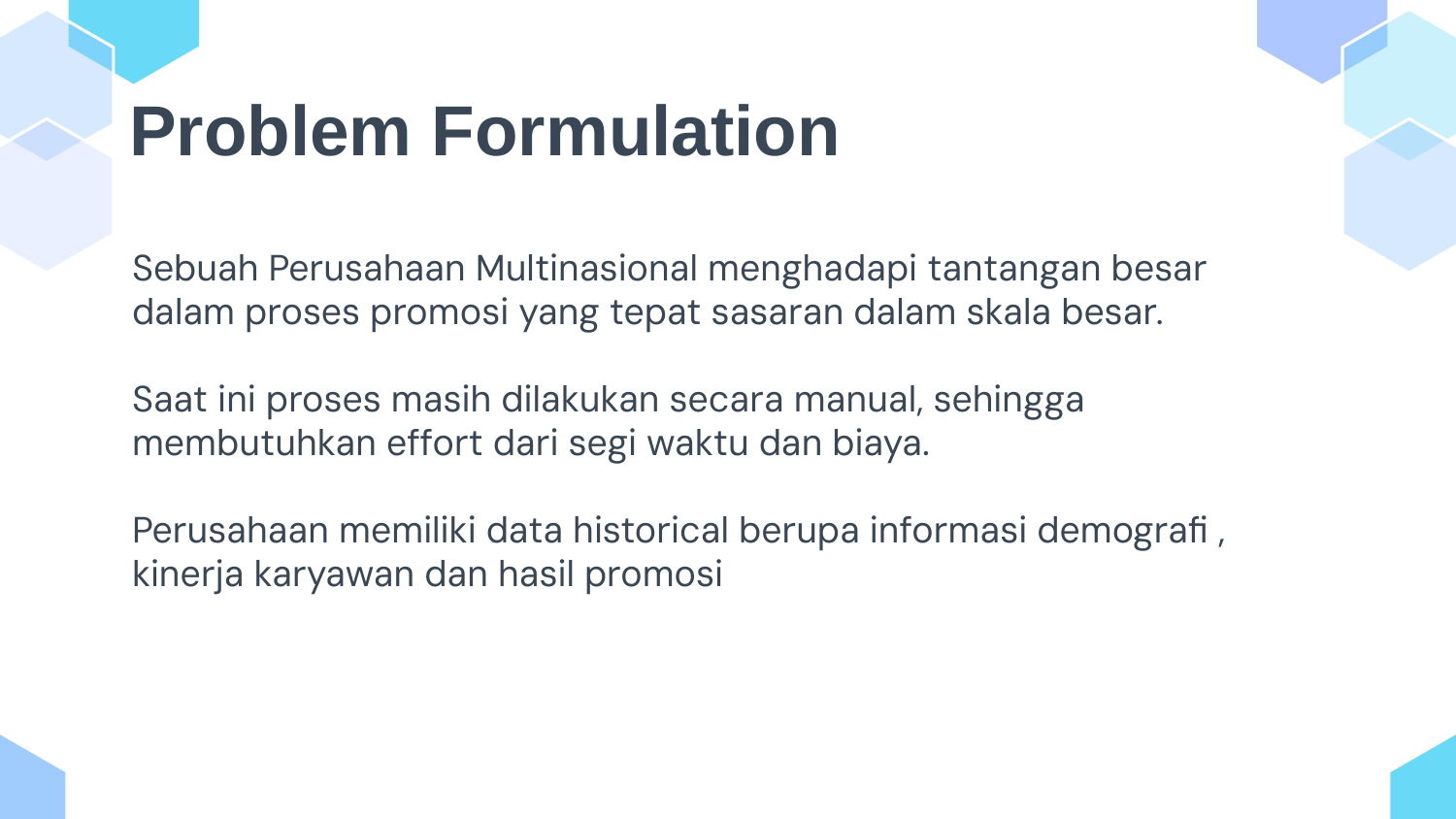

# Problem Formulation

Sebuah Perusahaan Multinasional menghadapi tantangan besar dalam proses promosi yang tepat sasaran dalam skala besar.

Saat ini proses masih dilakukan secara manual, sehingga membutuhkan effort dari segi waktu dan biaya.

Perusahaan memiliki data historical berupa informasi demografi , kinerja karyawan dan hasil promosi